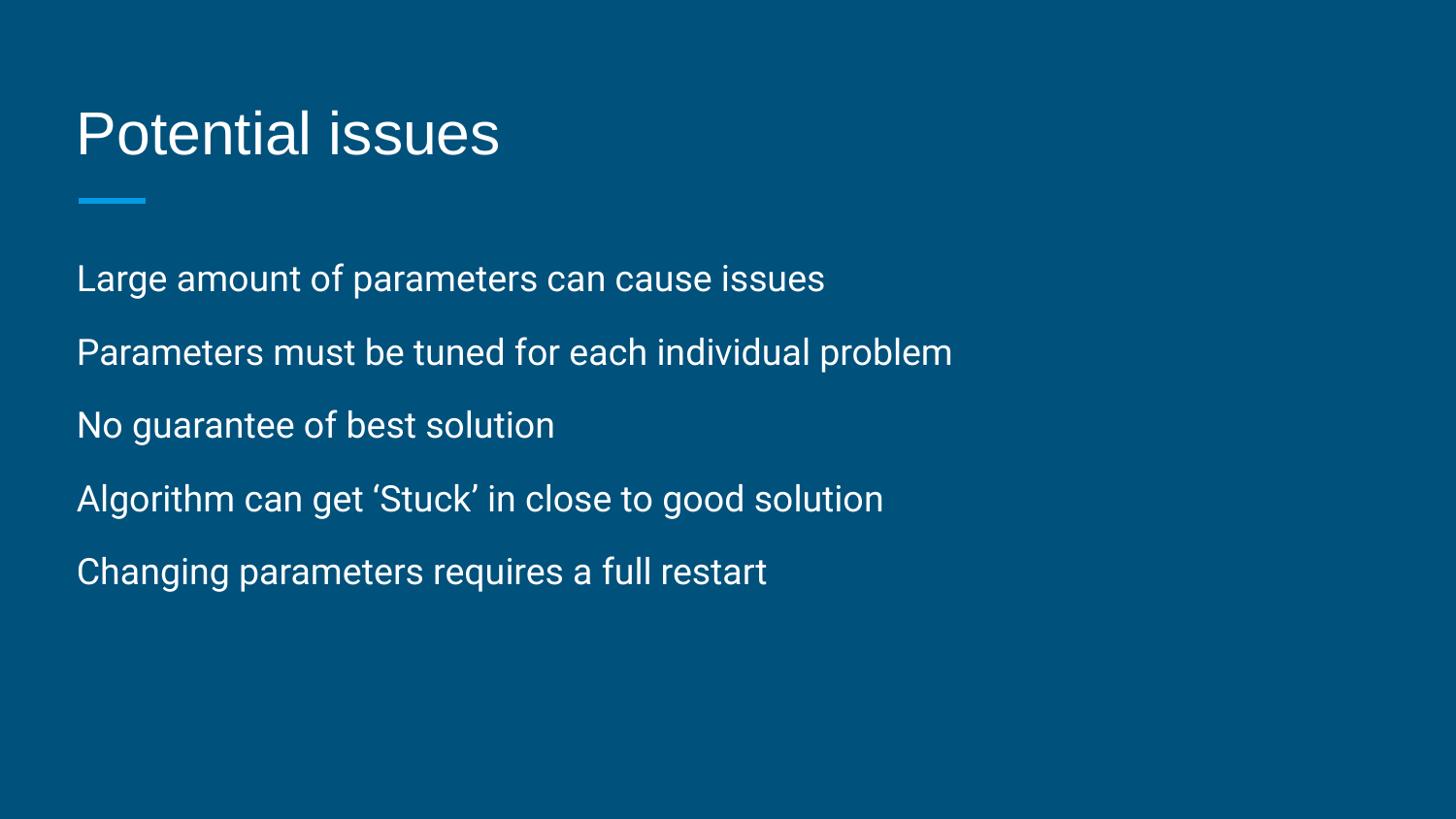

# Potential issues
Large amount of parameters can cause issues
Parameters must be tuned for each individual problem
No guarantee of best solution
Algorithm can get ‘Stuck’ in close to good solution
Changing parameters requires a full restart